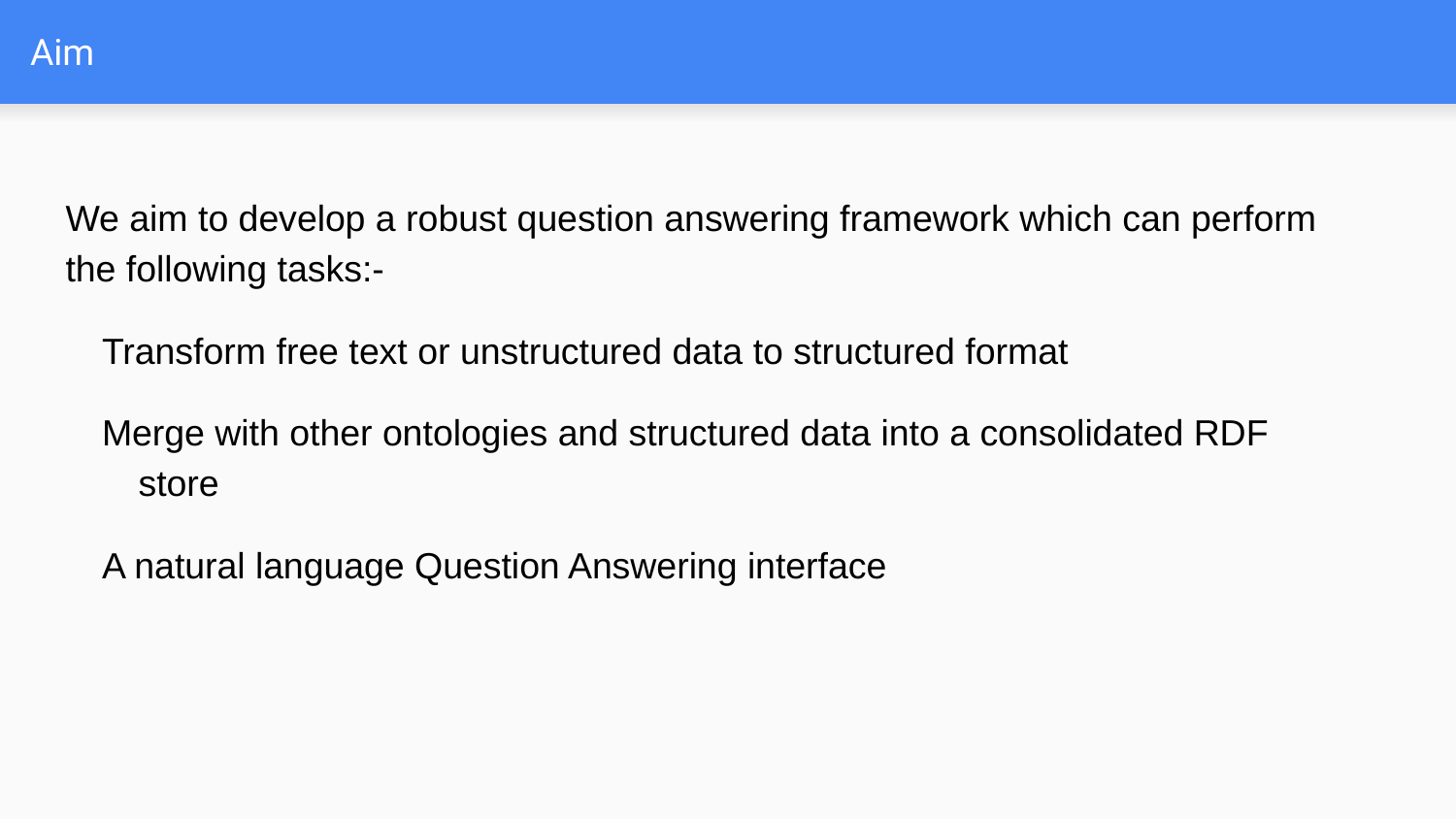

# Aim
We aim to develop a robust question answering framework which can perform the following tasks:-
Transform free text or unstructured data to structured format
Merge with other ontologies and structured data into a consolidated RDF store
A natural language Question Answering interface